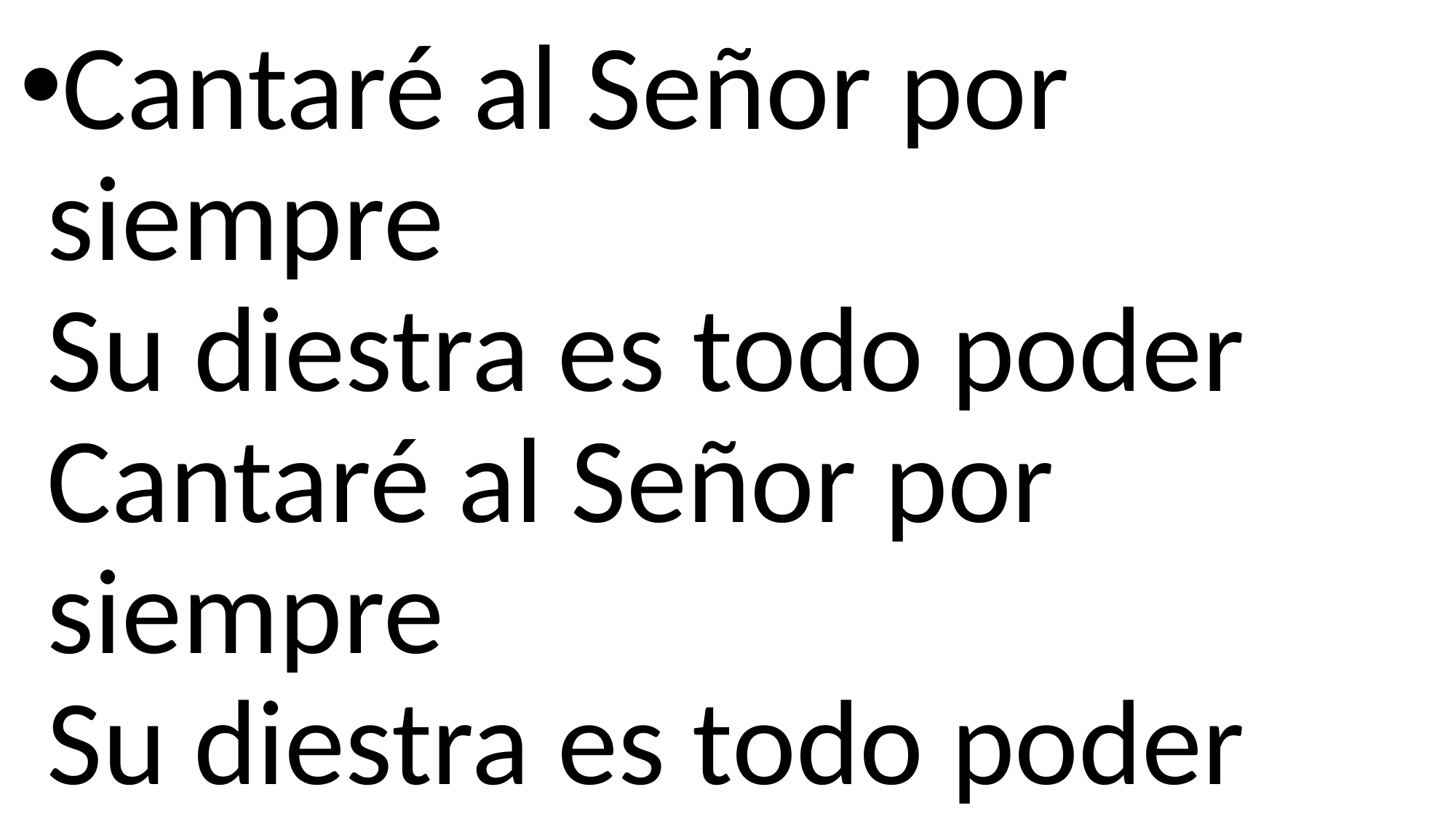

Cantaré al Señor por siempre
Su diestra es todo poder
Cantaré al Señor por siempre
Su diestra es todo poder